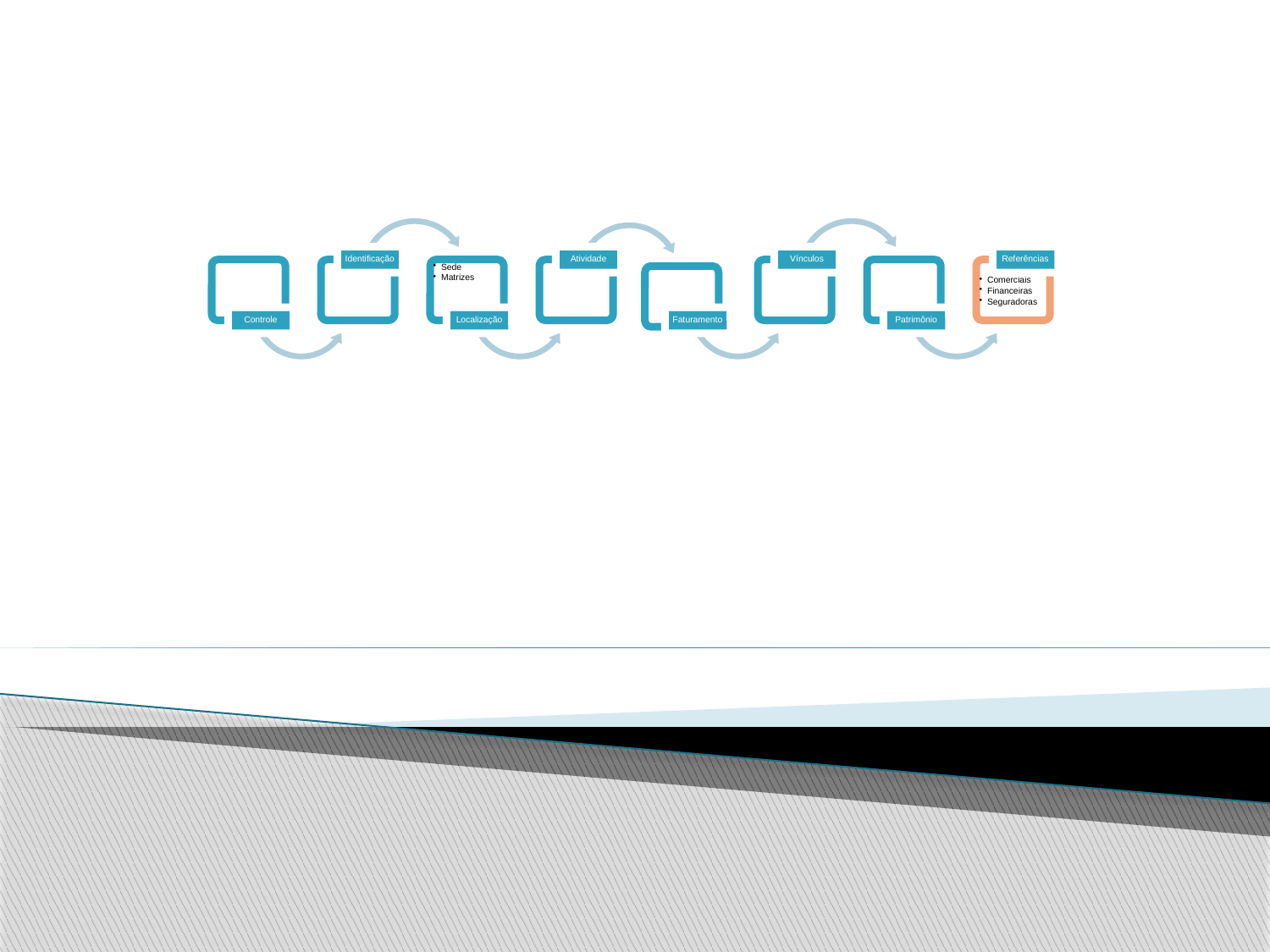

Controle
Identificação
Sede
Matrizes
Localização
Atividade
Faturamento
Vínculos
Patrimônio
Comerciais
Financeiras
Seguradoras
Referências
#